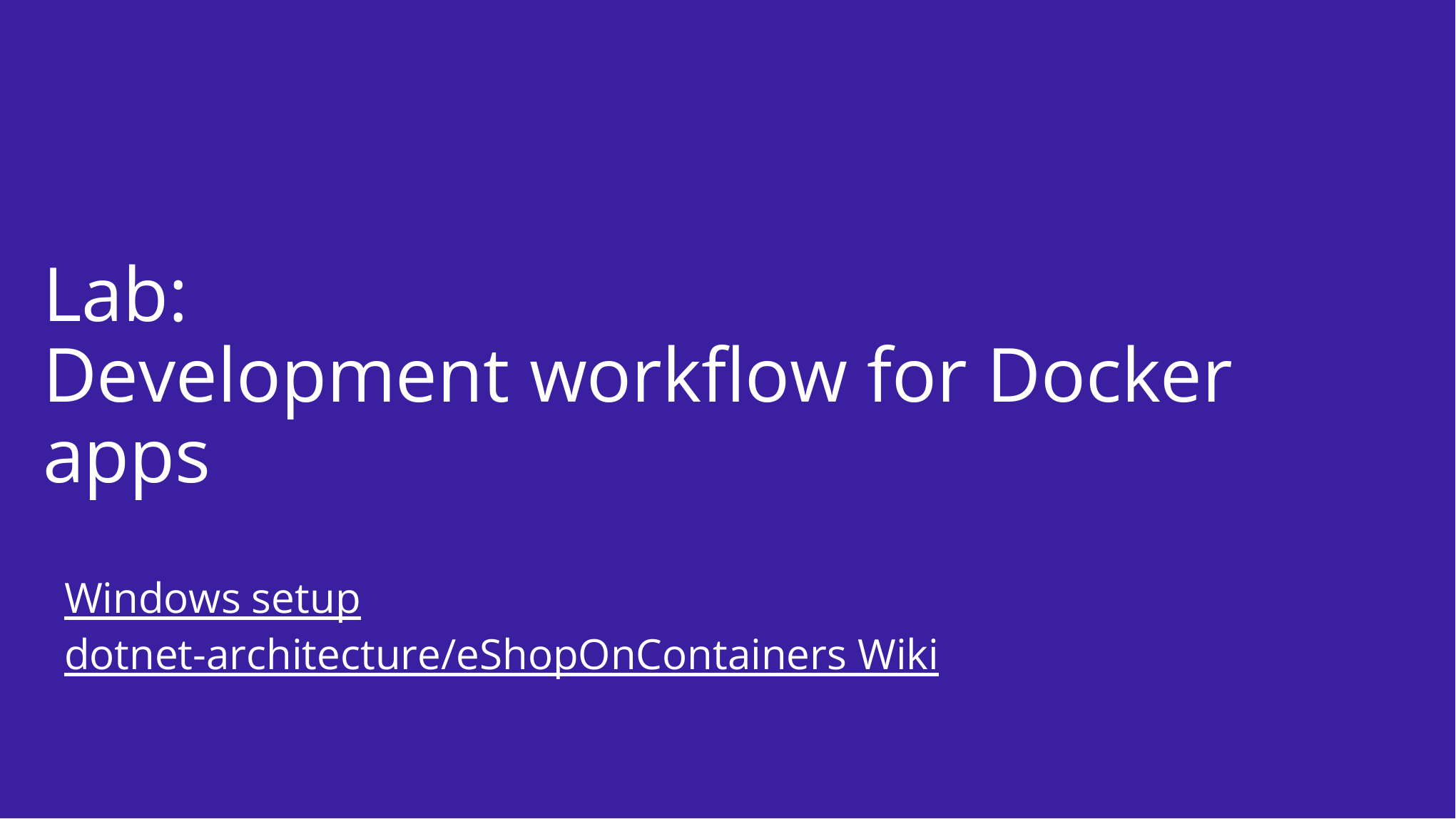

# Lab: Development workflow for Docker apps
Windows setup
dotnet-architecture/eShopOnContainers Wiki